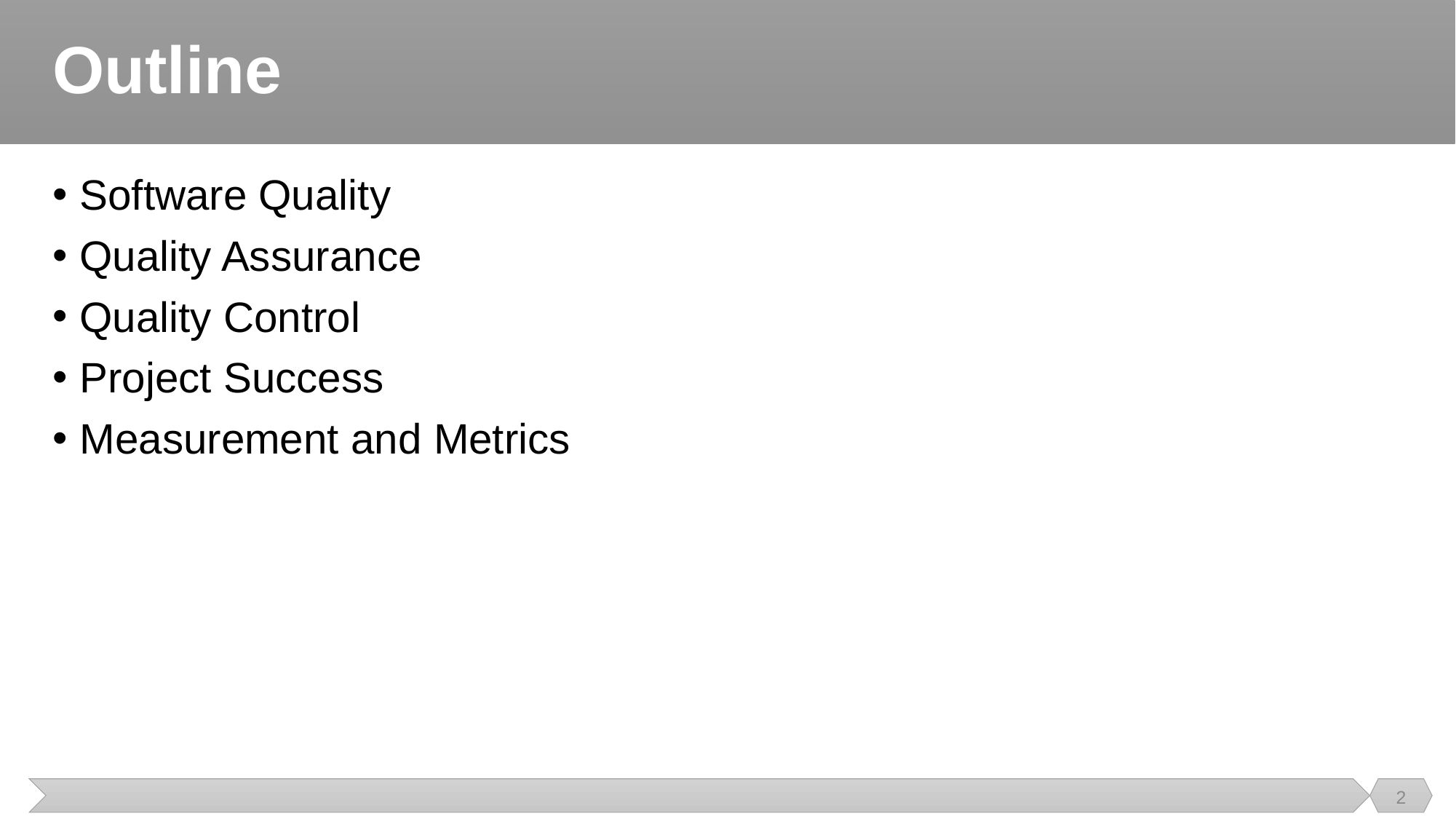

# Outline
Software Quality
Quality Assurance
Quality Control
Project Success
Measurement and Metrics
2